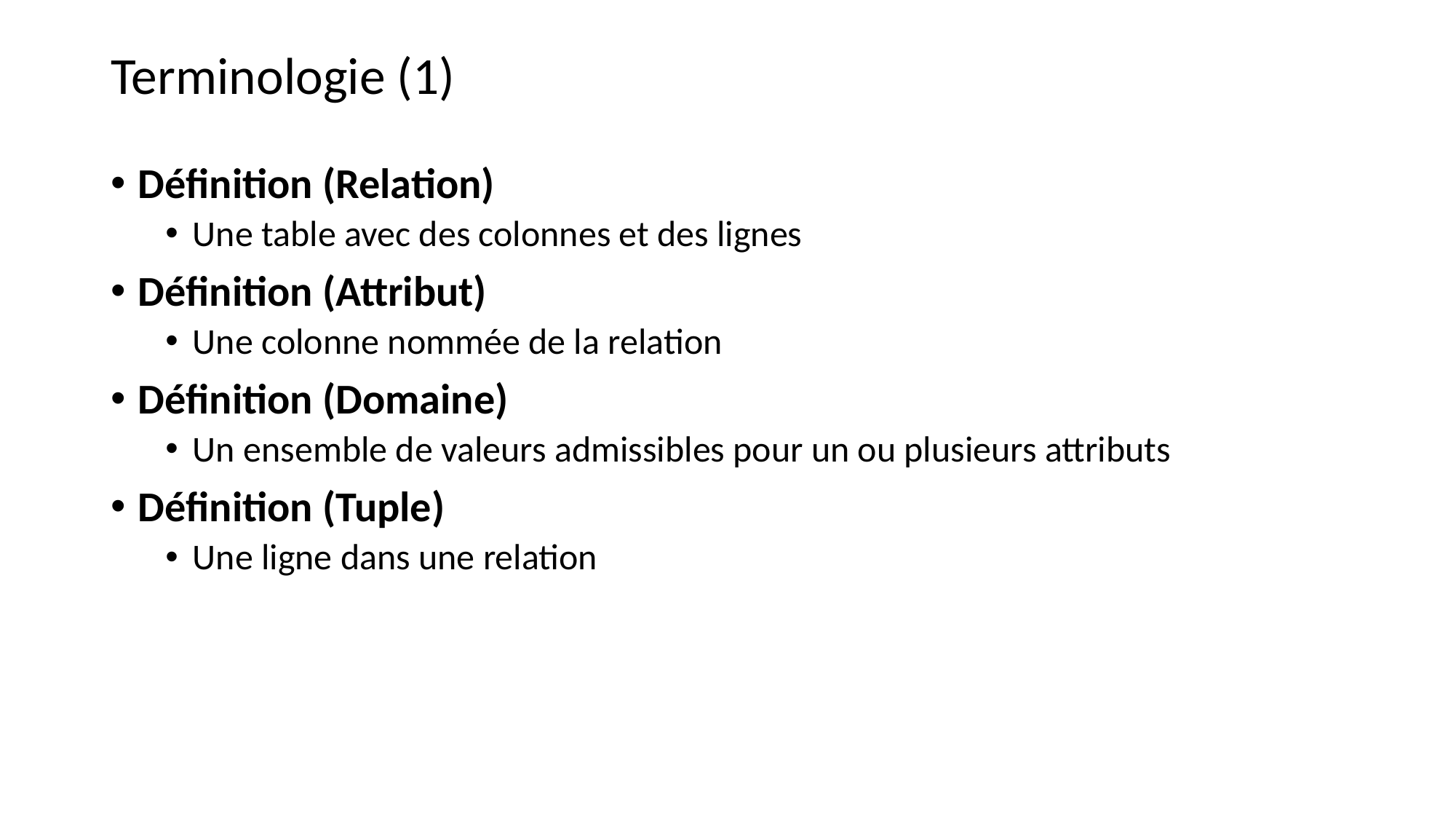

# Terminologie (1)
Définition (Relation)
Une table avec des colonnes et des lignes
Définition (Attribut)
Une colonne nommée de la relation
Définition (Domaine)
Un ensemble de valeurs admissibles pour un ou plusieurs attributs
Définition (Tuple)
Une ligne dans une relation